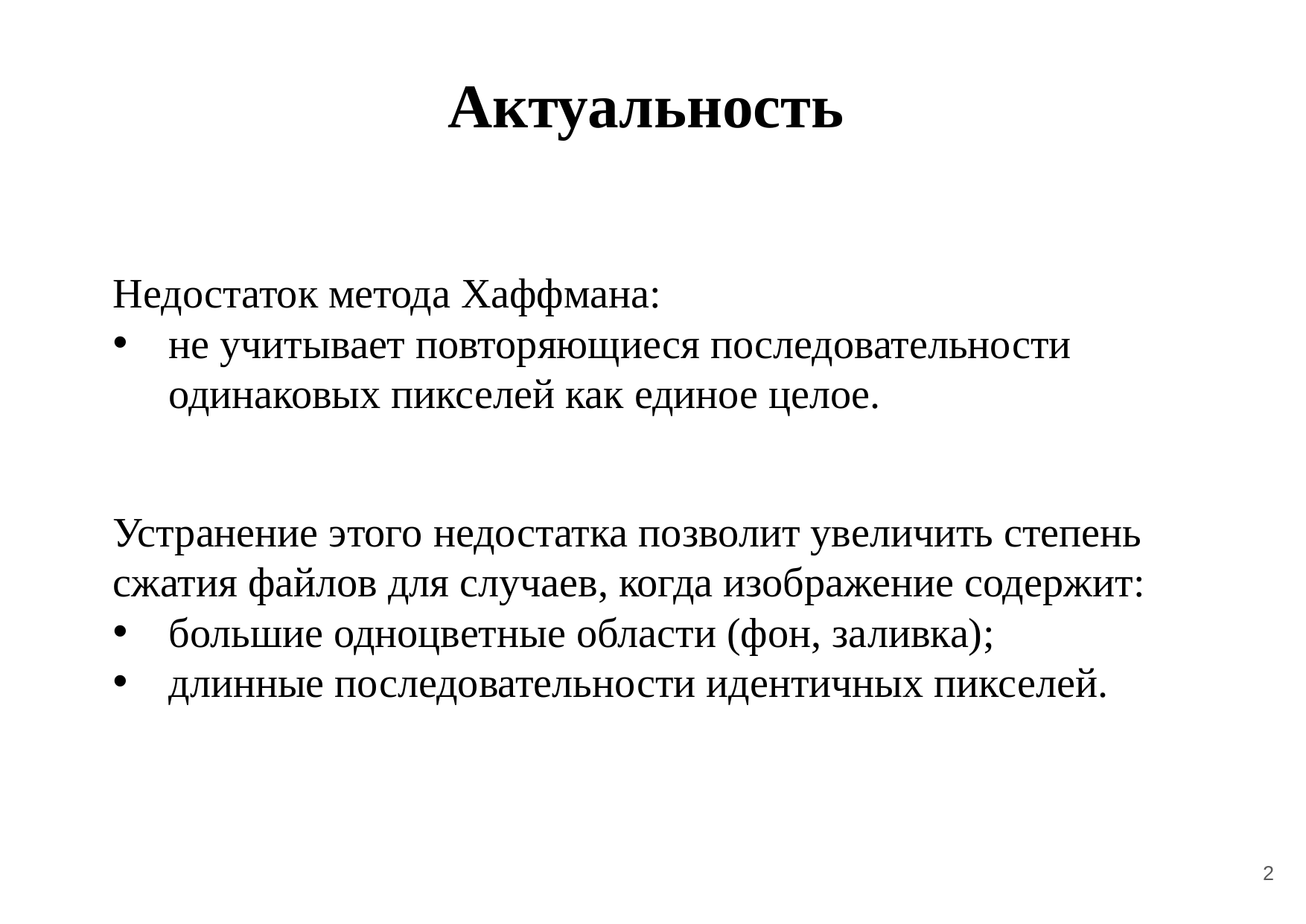

Актуальность
Недостаток метода Хаффмана:
не учитывает повторяющиеся последовательности одинаковых пикселей как единое целое.
Устранение этого недостатка позволит увеличить степень сжатия файлов для случаев, когда изображение содержит:
большие одноцветные области (фон, заливка);
длинные последовательности идентичных пикселей.
2